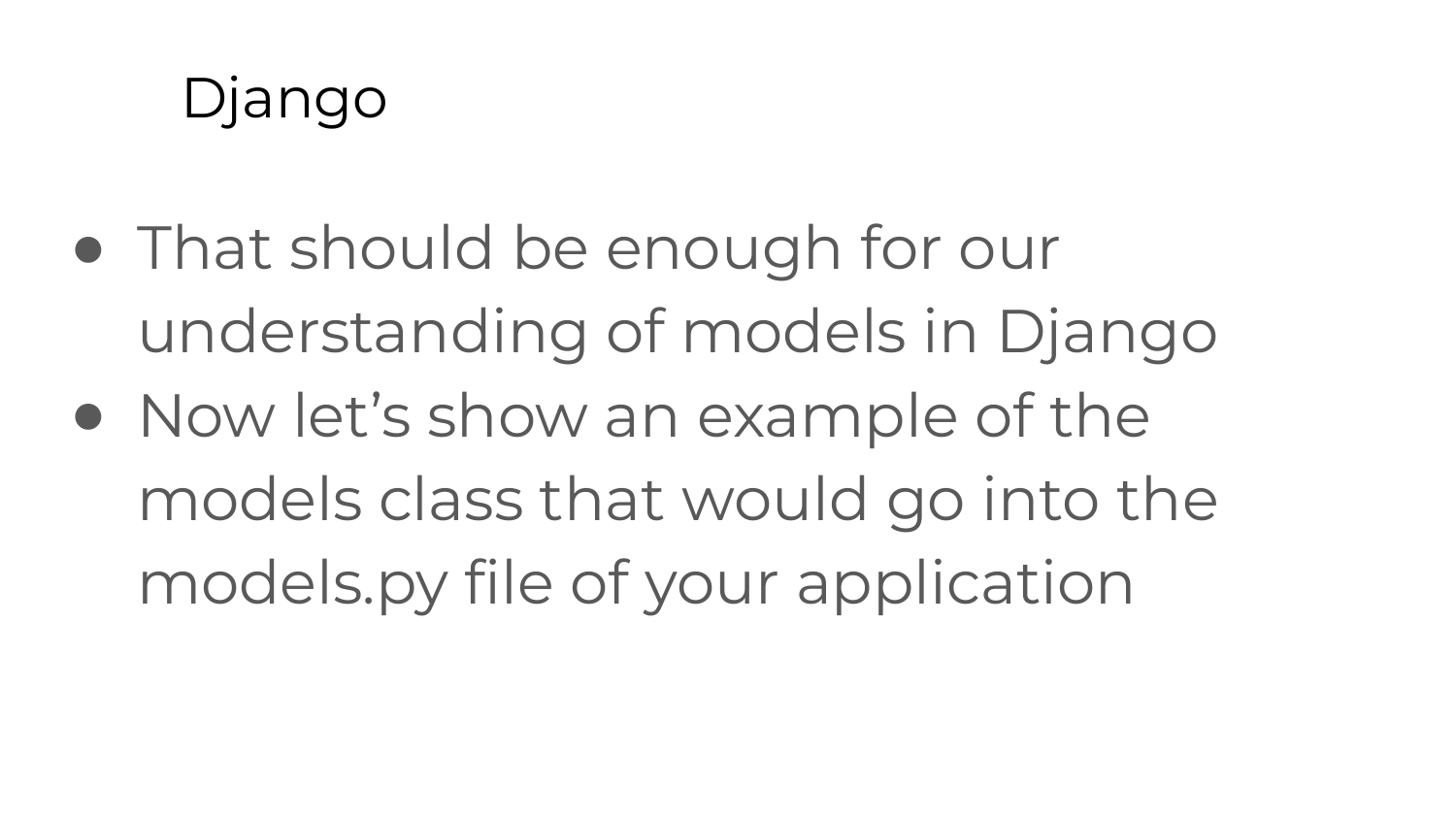

# Django
That should be enough for our understanding of models in Django
Now let’s show an example of the models class that would go into the models.py file of your application